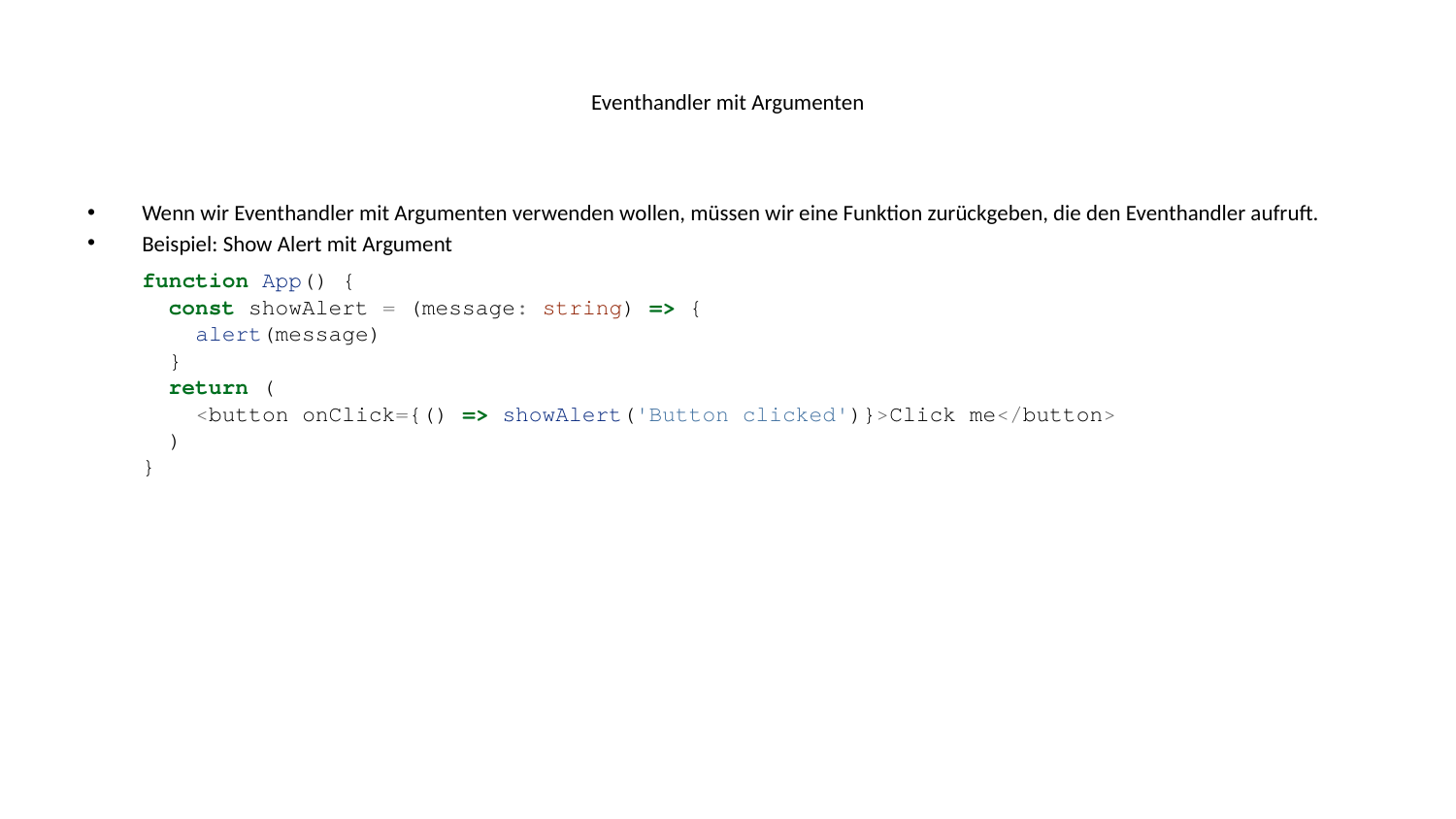

# Eventhandler mit Argumenten
Wenn wir Eventhandler mit Argumenten verwenden wollen, müssen wir eine Funktion zurückgeben, die den Eventhandler aufruft.
Beispiel: Show Alert mit Argument
function App() {
  const showAlert = (message: string) => {
    alert(message)
  }
  return (
    <button onClick={() => showAlert('Button clicked')}>Click me</button>
  )
}